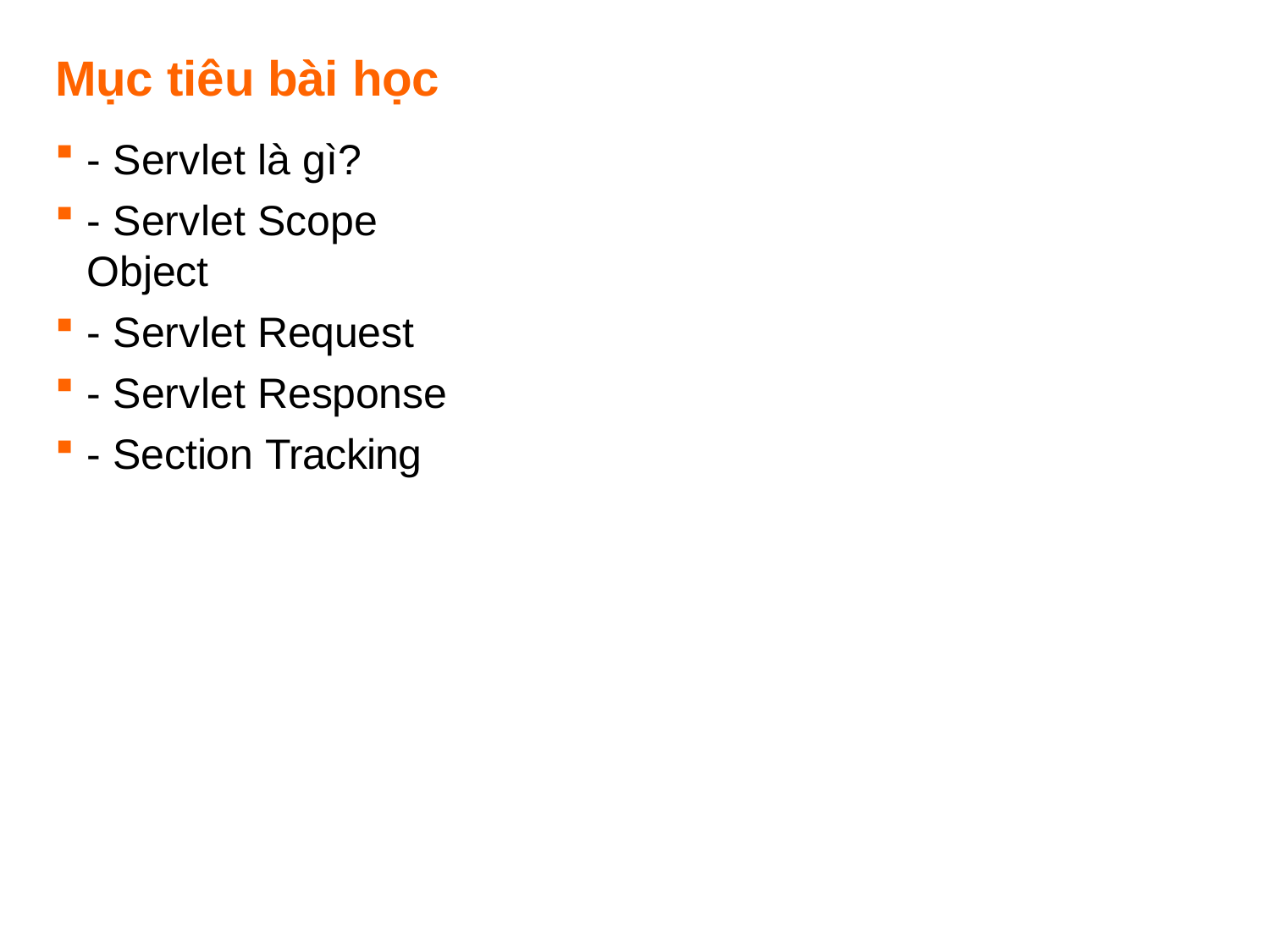

# Mục tiêu bài học
- Servlet là gì?
- Servlet Scope Object
- Servlet Request
- Servlet Response
- Section Tracking